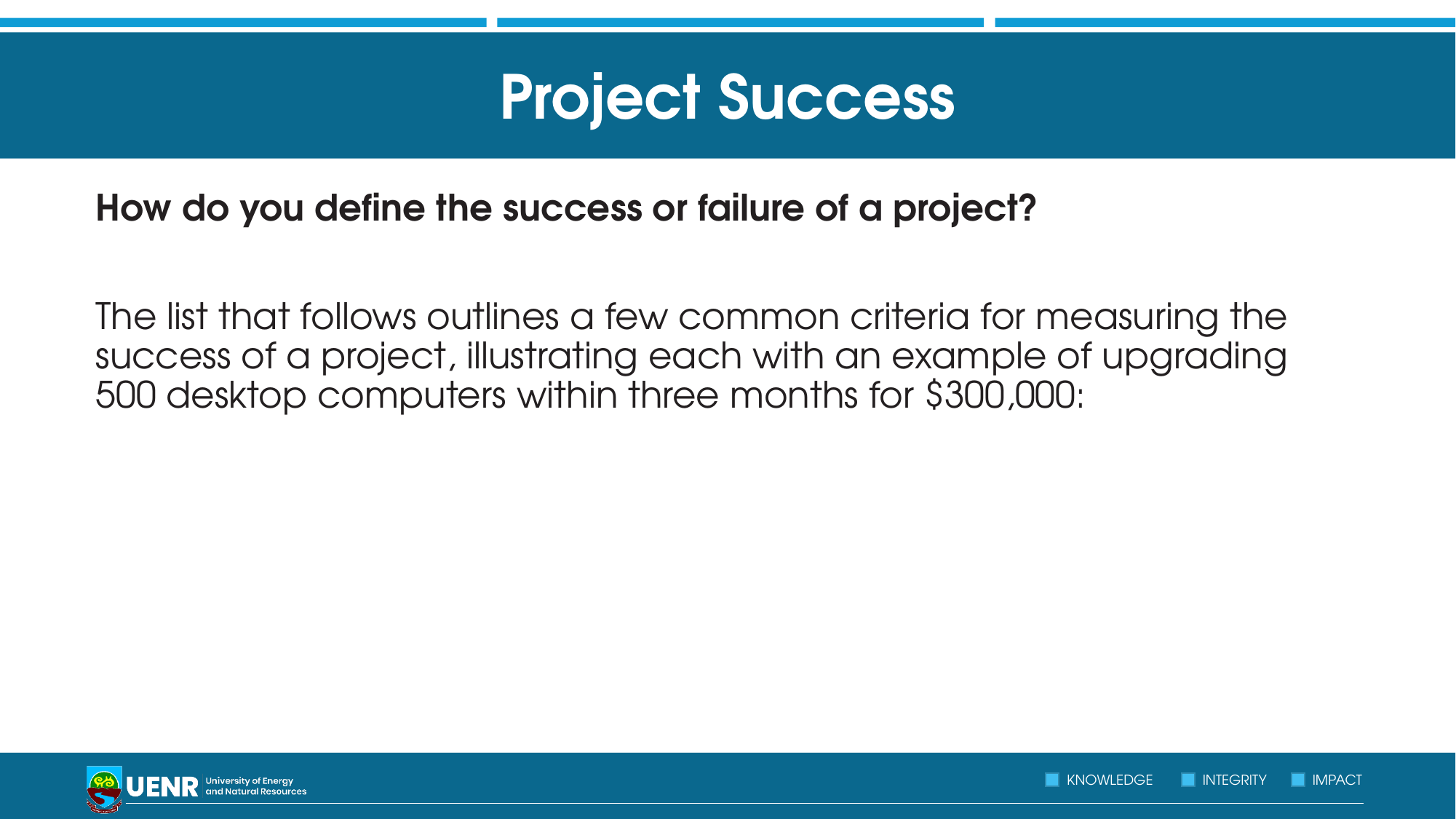

# Project Success
How do you define the success or failure of a project?
The list that follows outlines a few common criteria for measuring the success of a project, illustrating each with an example of upgrading 500 desktop computers within three months for $300,000: